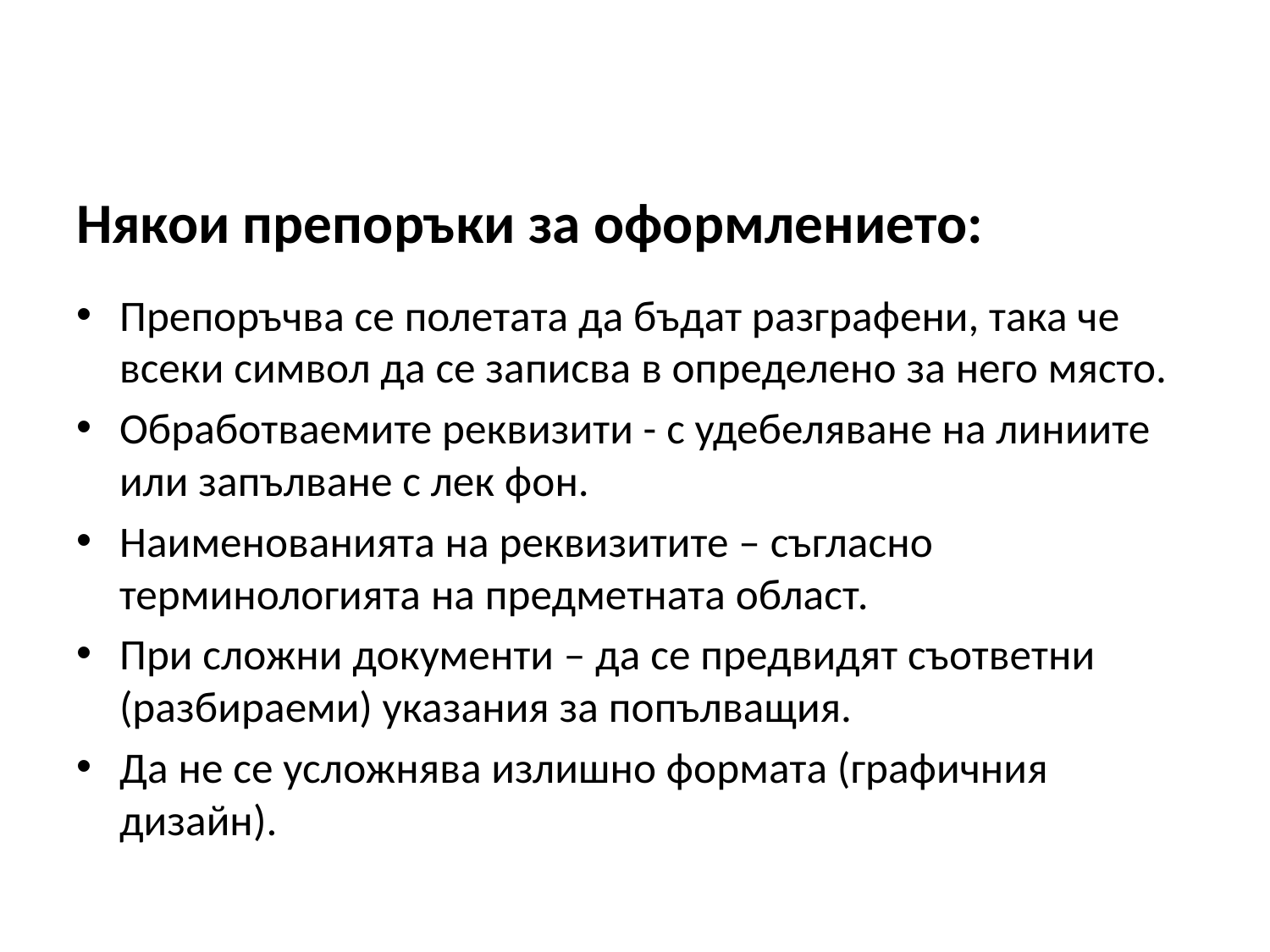

Някои препоръки за оформлението:
Препоръчва се полетата да бъдат разграфени, така че всеки символ да се записва в определено за него място.
Обработваемите реквизити - с удебеляване на линиите или запълване с лек фон.
Наименованията на реквизитите – съгласно терминологията на предметната област.
При сложни документи – да се предвидят съответни (разбираеми) указания за попълващия.
Да не се усложнява излишно формата (графичния дизайн).